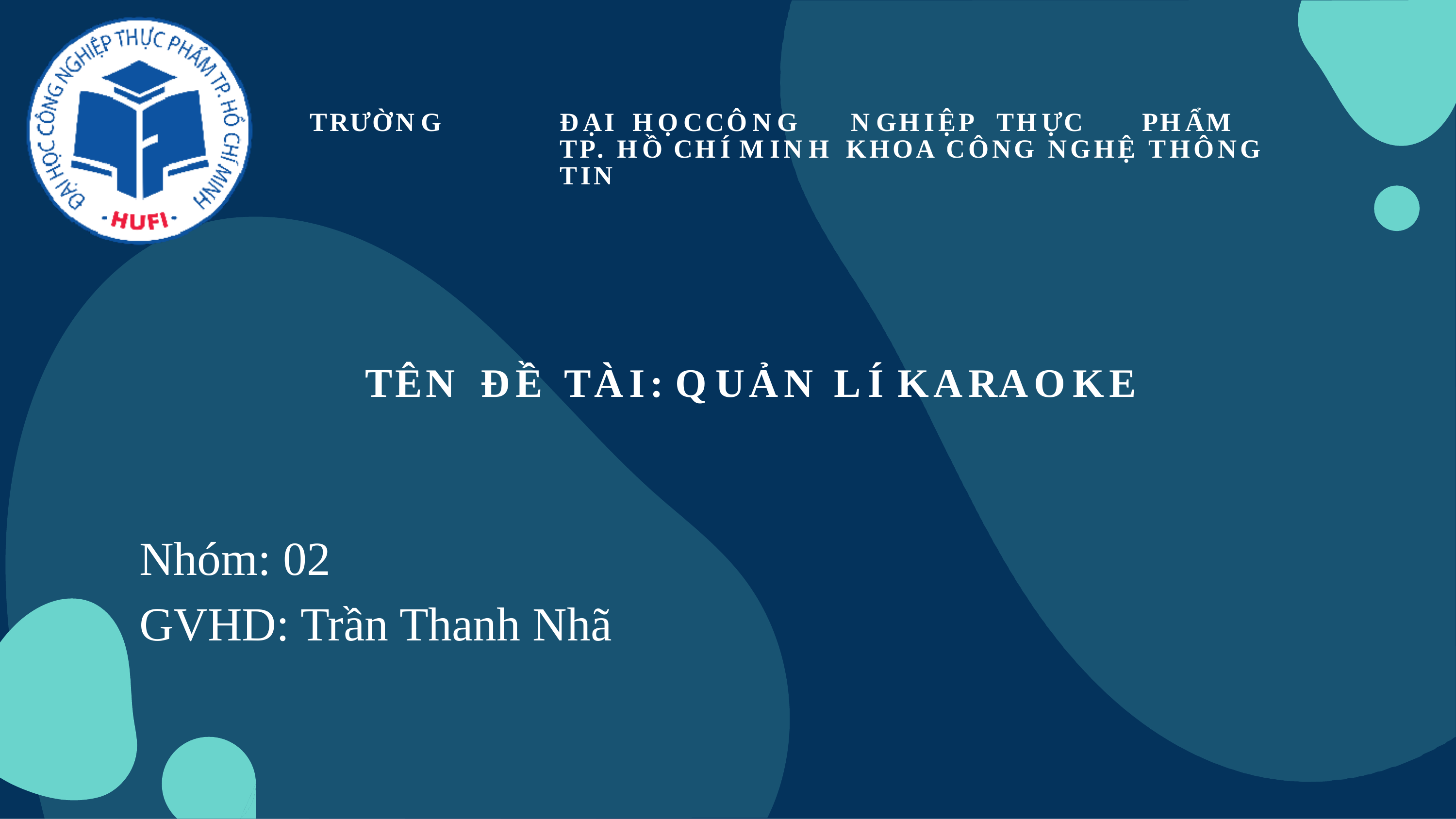

TRƯỜNG	ĐẠI	HỌC	CÔNG	NGHIỆP	THỰC	PHẨM	TP.  HỒ CHÍ MINH  KHOA CÔNG NGHỆ THÔNG TIN
# TÊN	ĐỀ	TÀI:  QUẢN	LÍ	KARAOKE
Nhóm: 02
GVHD: Trần Thanh Nhã